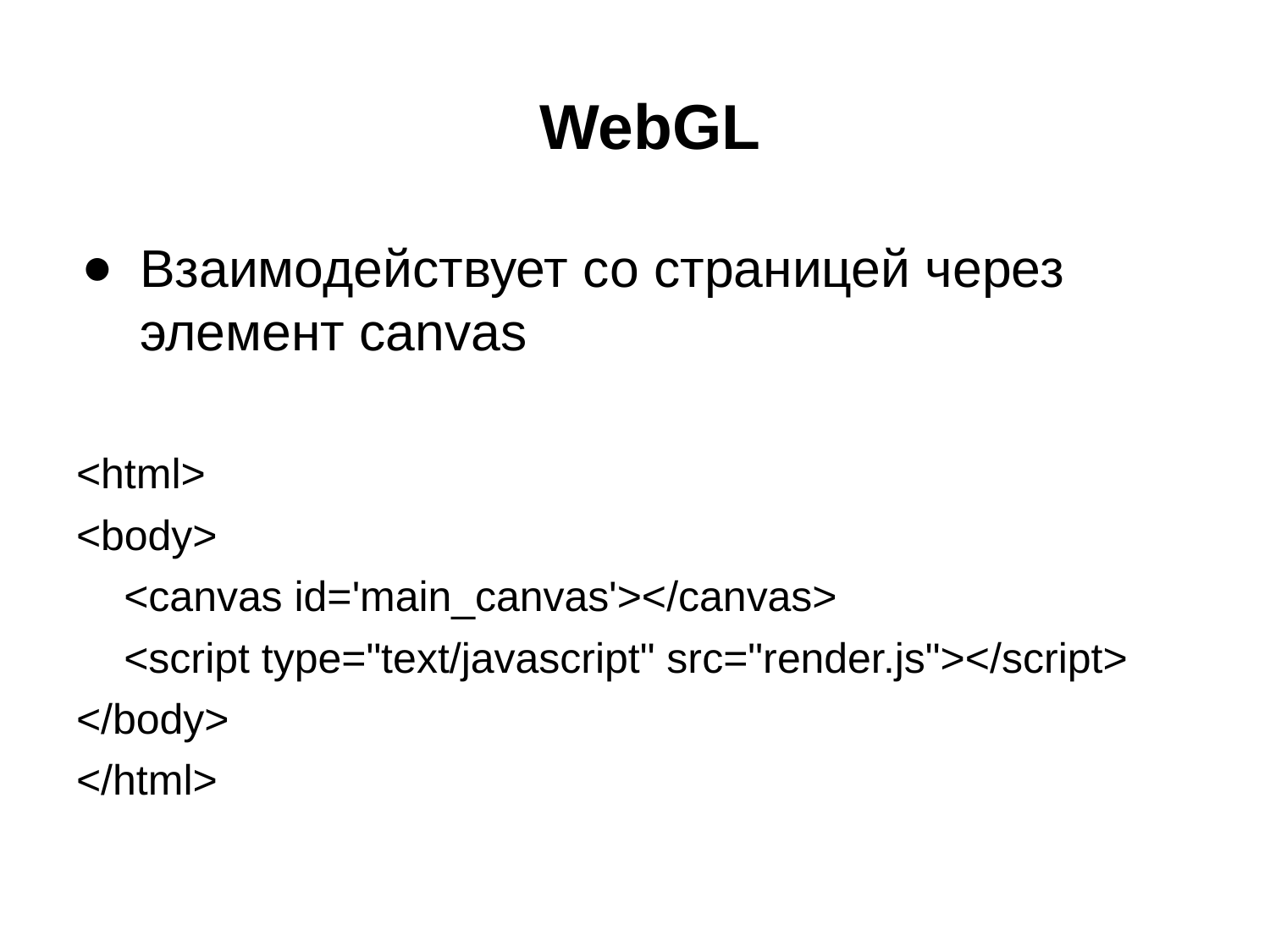

# WebGL
Взаимодействует со страницей через элемент canvas

<html>
<body>
	<canvas id='main_canvas'></canvas>
	<script type="text/javascript" src="render.js"></script>
</body>
</html>